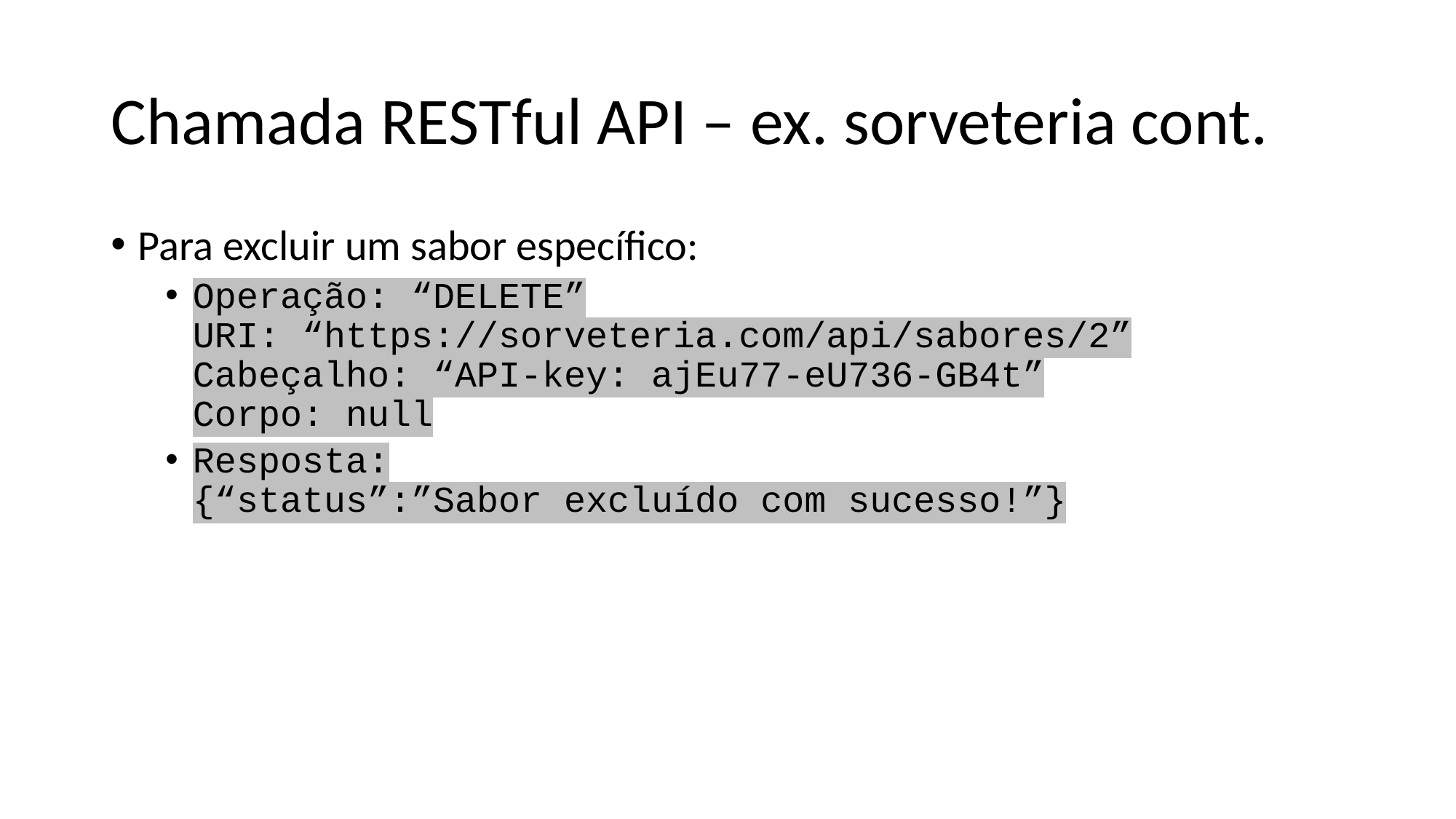

# Chamada RESTful API – ex. sorveteria cont.
Para excluir um sabor específico:
Operação: “DELETE”
URI: “https://sorveteria.com/api/sabores/2”
Cabeçalho: “API-key: ajEu77-eU736-GB4t”
Corpo: null
Resposta:
{“status”:”Sabor excluído com sucesso!”}